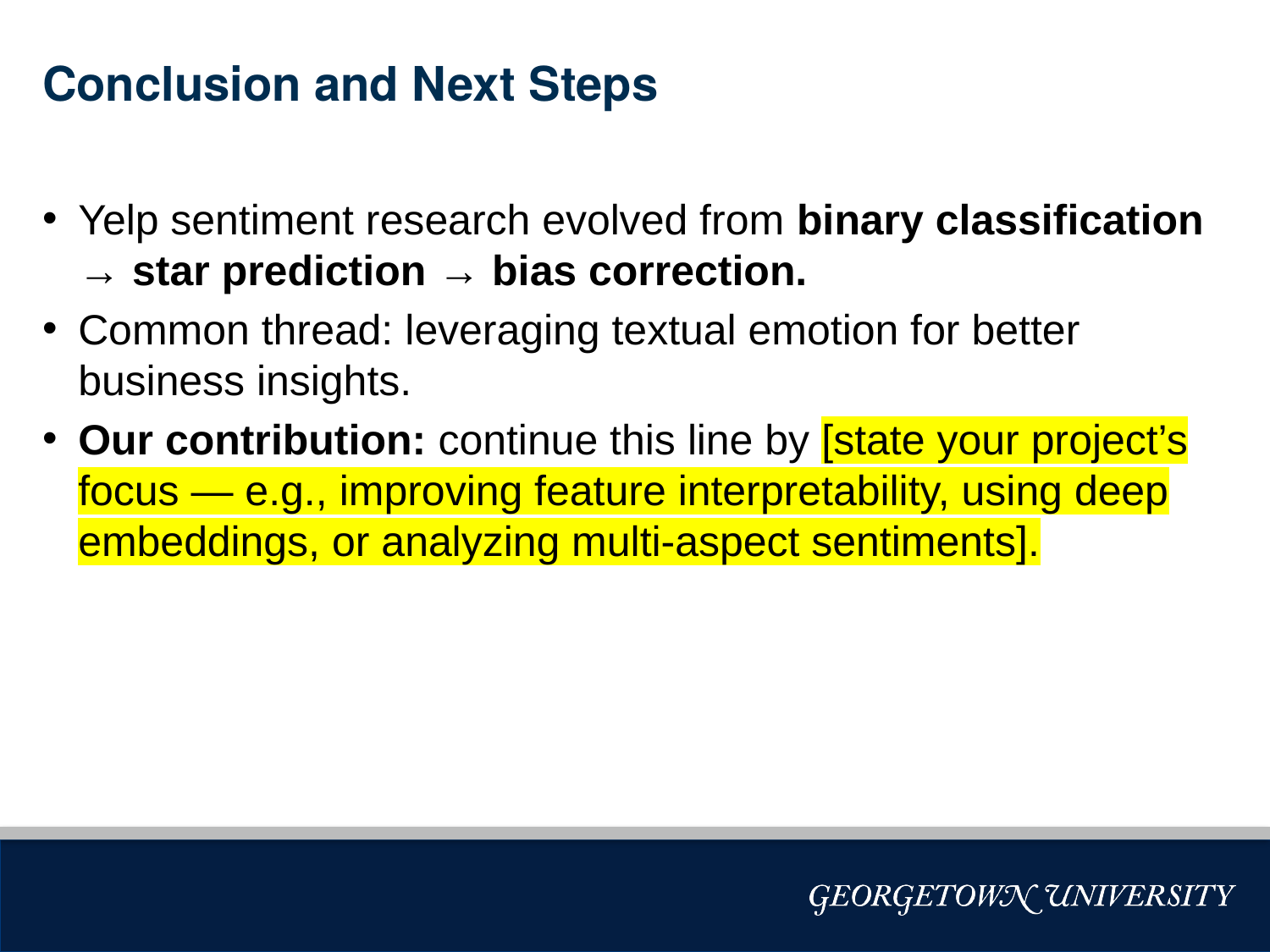

# Conclusion and Next Steps
Yelp sentiment research evolved from binary classification → star prediction → bias correction.
Common thread: leveraging textual emotion for better business insights.
Our contribution: continue this line by [state your project’s focus — e.g., improving feature interpretability, using deep embeddings, or analyzing multi-aspect sentiments].